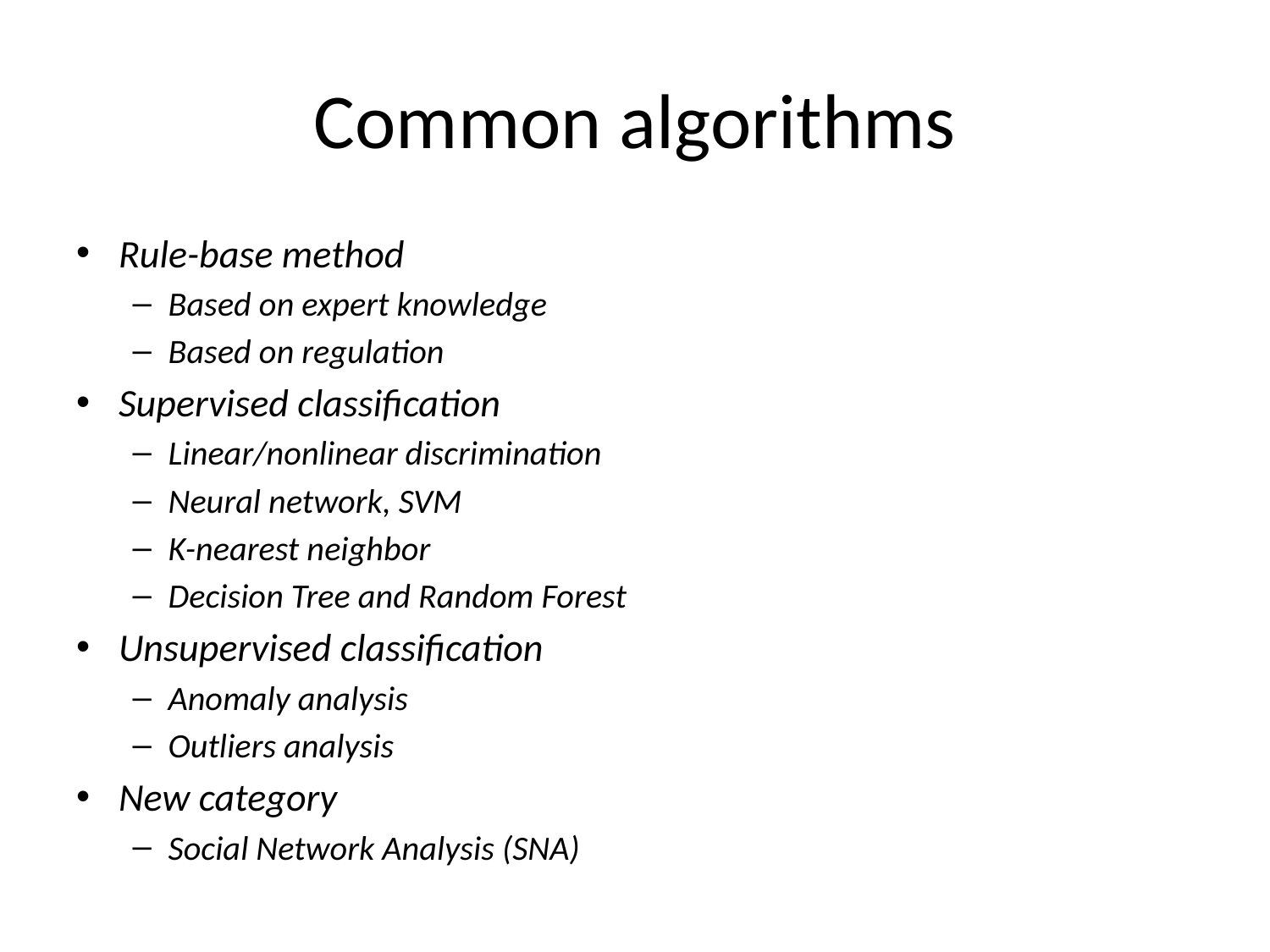

# Common algorithms
Rule-base method
Based on expert knowledge
Based on regulation
Supervised classification
Linear/nonlinear discrimination
Neural network, SVM
K-nearest neighbor
Decision Tree and Random Forest
Unsupervised classification
Anomaly analysis
Outliers analysis
New category
Social Network Analysis (SNA)